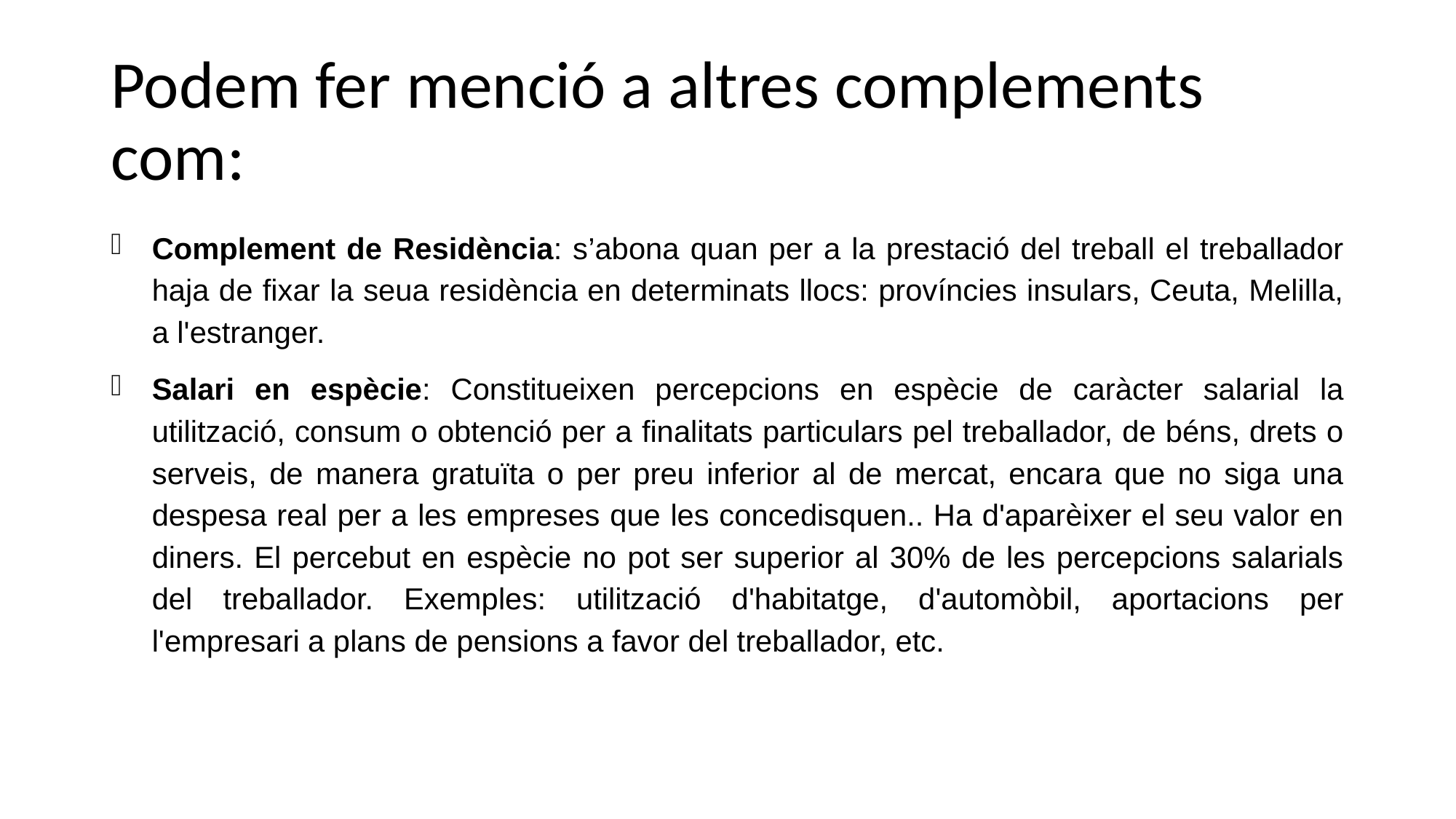

# Podem fer menció a altres complements com:
Complement de Residència: s’abona quan per a la prestació del treball el treballador haja de fixar la seua residència en determinats llocs: províncies insulars, Ceuta, Melilla, a l'estranger.
Salari en espècie: Constitueixen percepcions en espècie de caràcter salarial la utilització, consum o obtenció per a finalitats particulars pel treballador, de béns, drets o serveis, de manera gratuïta o per preu inferior al de mercat, encara que no siga una despesa real per a les empreses que les concedisquen.. Ha d'aparèixer el seu valor en diners. El percebut en espècie no pot ser superior al 30% de les percepcions salarials del treballador. Exemples: utilització d'habitatge, d'automòbil, aportacions per l'empresari a plans de pensions a favor del treballador, etc.